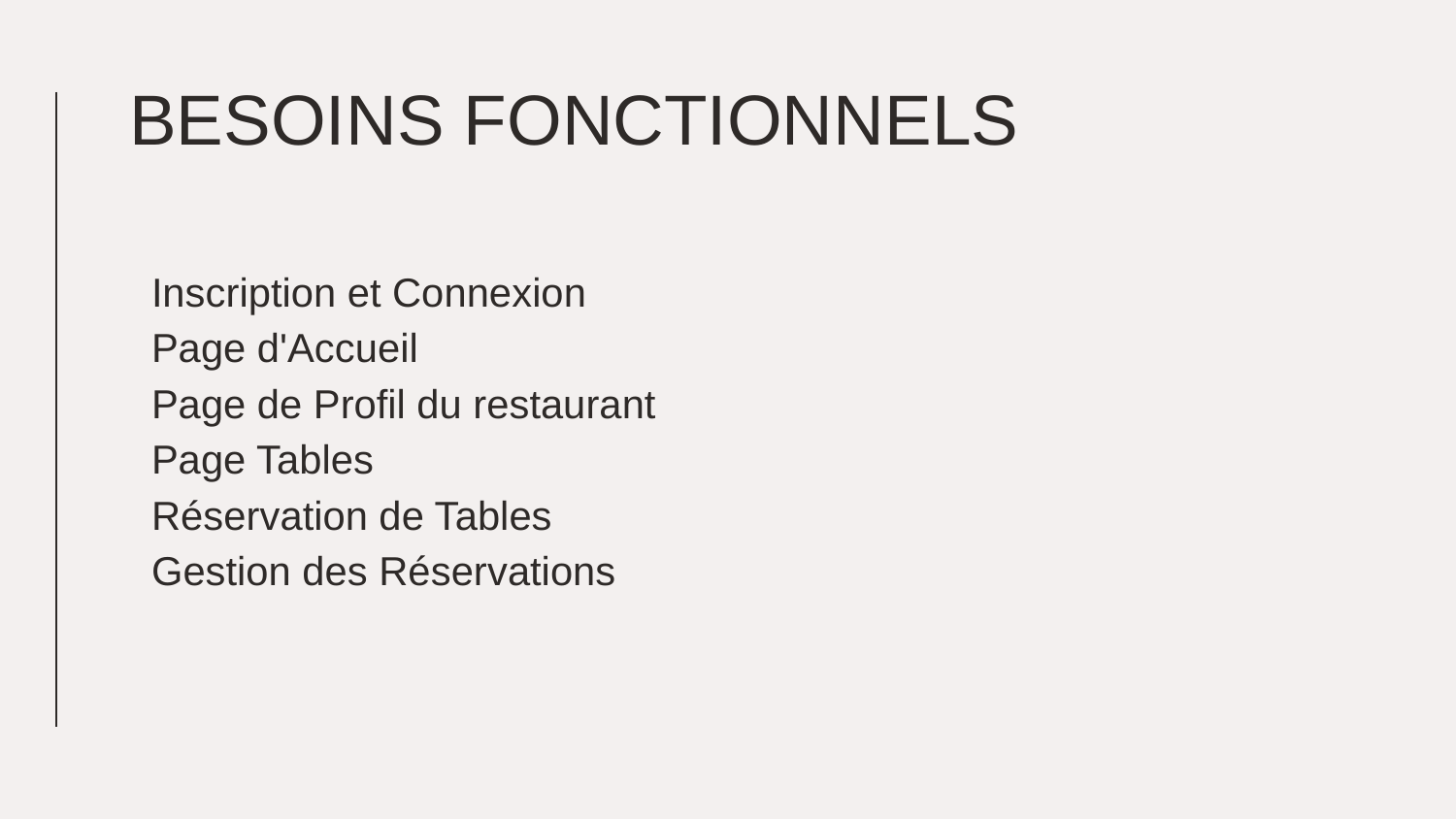

# BESOINS FONCTIONNELS
Inscription et Connexion
Page d'Accueil
Page de Profil du restaurant
Page Tables
Réservation de Tables
Gestion des Réservations